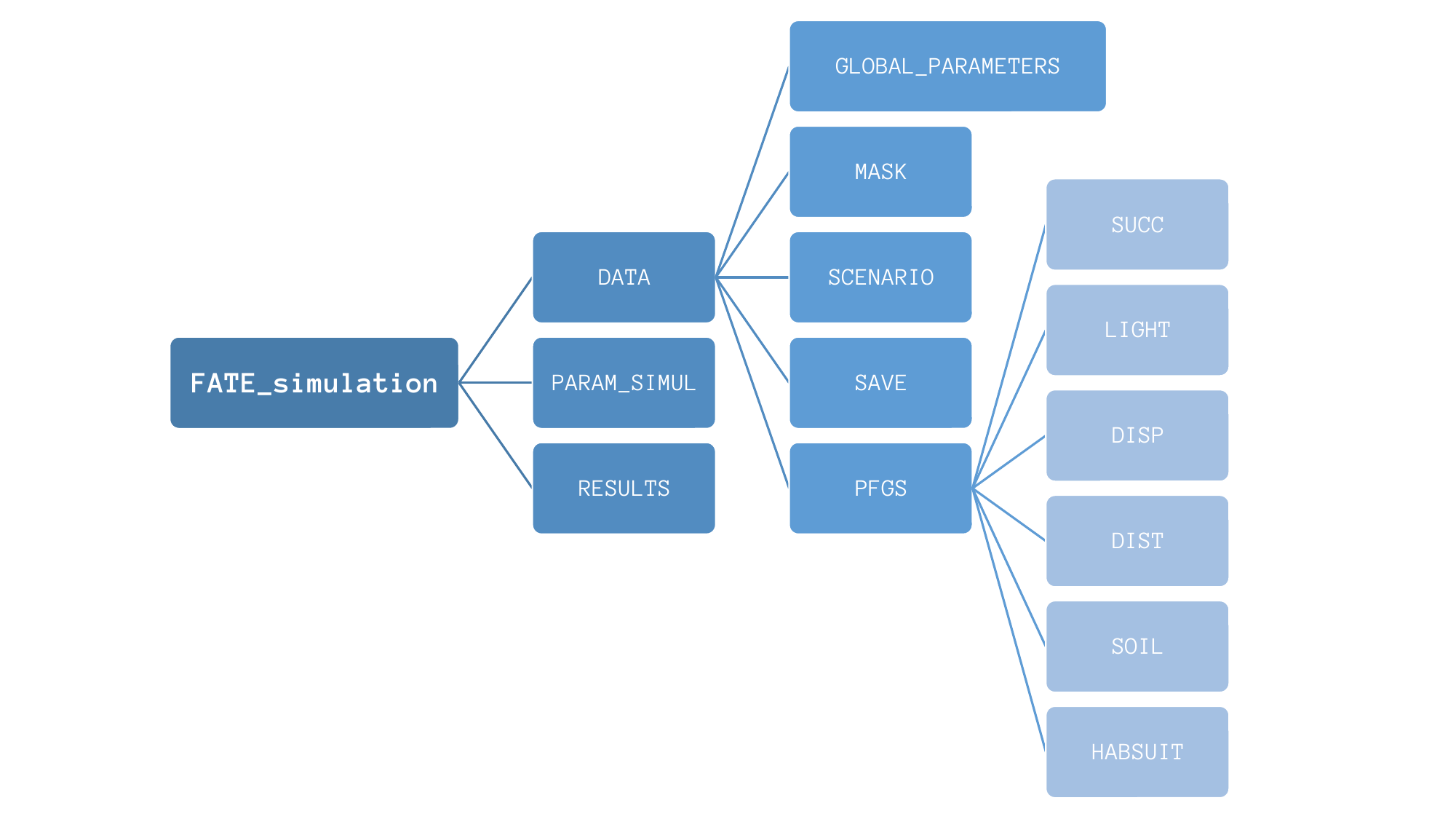

FATE_simulation

DATA

GLOBAL_PARAMETERS

MASK

SCENARIO

SAVE

PFGS

SUCC

LIGHT

DISP

DIST

SOIL

HABSUIT

PARAM_SIMUL

RESULTS